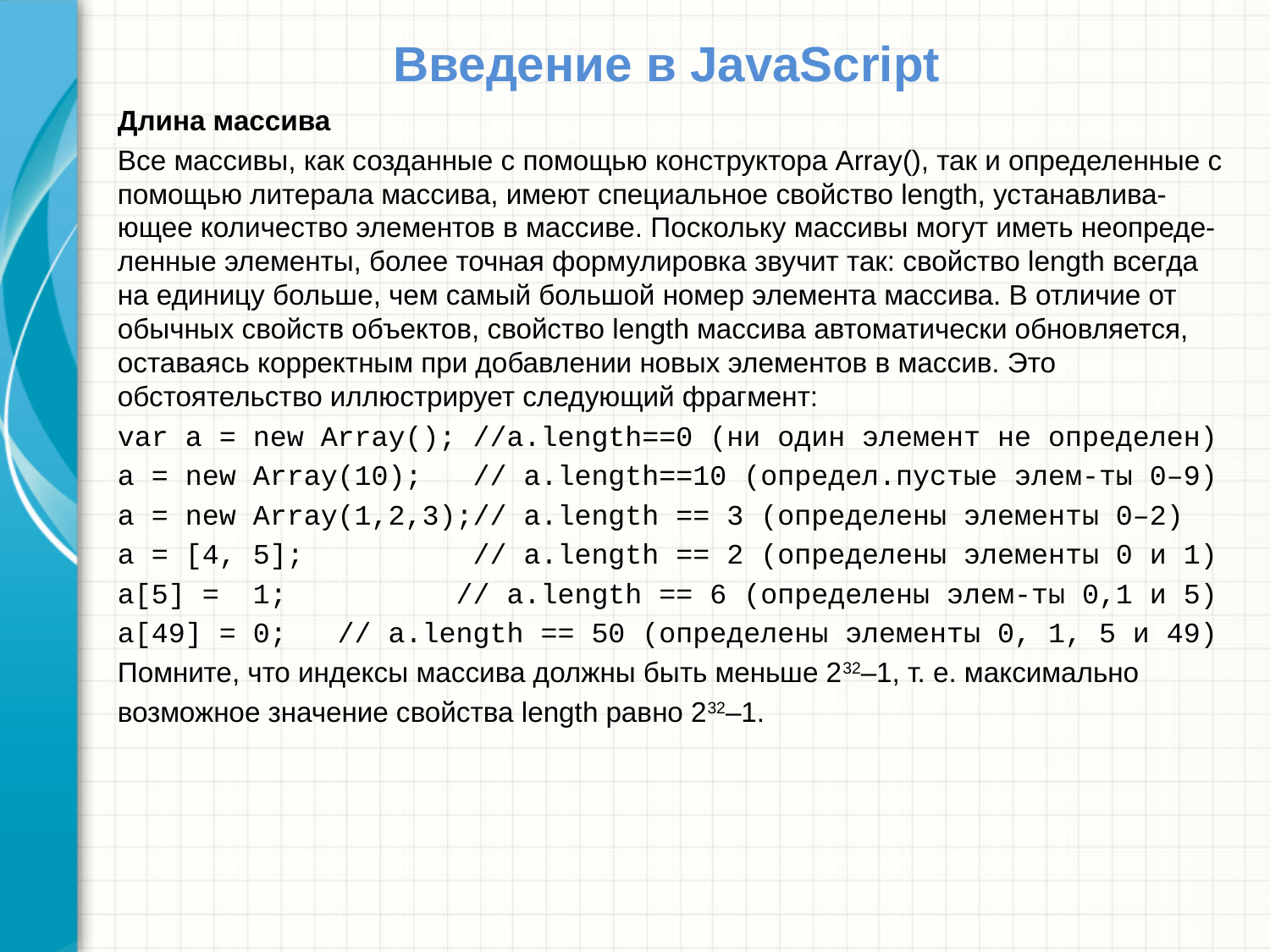

# Введение в JavaScript
Длина массива
Все массивы, как созданные с помощью конструктора Array(), так и определенные с помощью литерала массива, имеют специальное свойство length, устанавлива-ющее количество элементов в массиве. Поскольку массивы могут иметь неопреде-ленные элементы, более точная формулировка звучит так: свойство length всегда на единицу больше, чем самый большой номер элемента массива. В отличие от обычных свойств объектов, свойство length массива автоматически обновляется, оставаясь корректным при добавлении новых элементов в массив. Это обстоятельство иллюстрирует следующий фрагмент:
var a = new Array(); //a.length==0 (ни один элемент не определен)
a = new Array(10);   // a.length==10 (определ.пустые элем-ты 0–9)
a = new Array(1,2,3);// a.length == 3 (определены элементы 0–2)
a = [4, 5];          // a.length == 2 (определены элементы 0 и 1)
a[5] =  1;          // a.length == 6 (определены элем-ты 0,1 и 5)
a[49] = 0;   // a.length == 50 (определены элементы 0, 1, 5 и 49)
Помните, что индексы массива должны быть меньше 232–1, т. е. максимально
возможное значение свойства length равно 232–1.